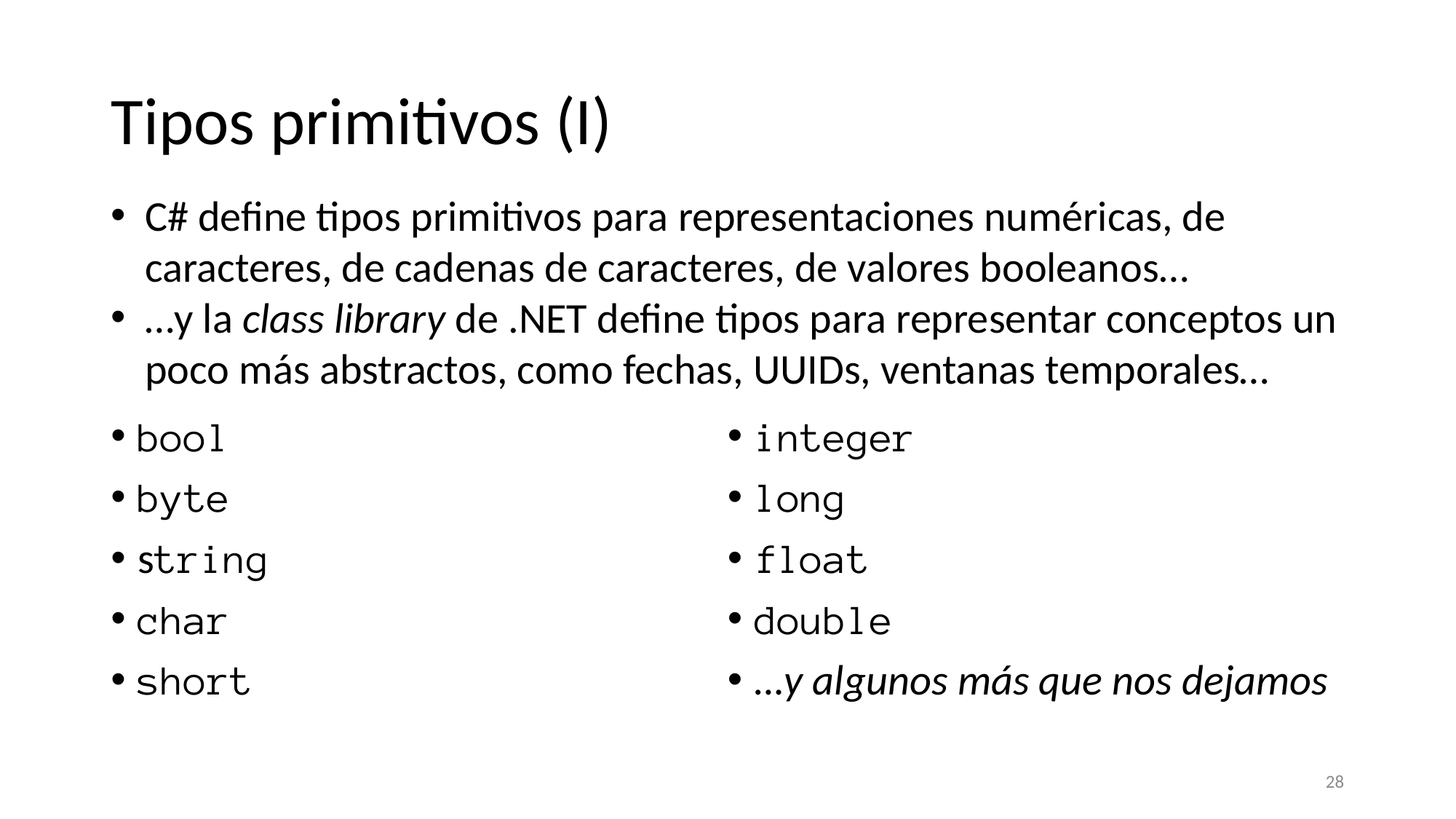

# Tipos primitivos (I)
C# define tipos primitivos para representaciones numéricas, de caracteres, de cadenas de caracteres, de valores booleanos…
…y la class library de .NET define tipos para representar conceptos un poco más abstractos, como fechas, UUIDs, ventanas temporales…
bool
byte
string
char
short
integer
long
float
double
…y algunos más que nos dejamos
28